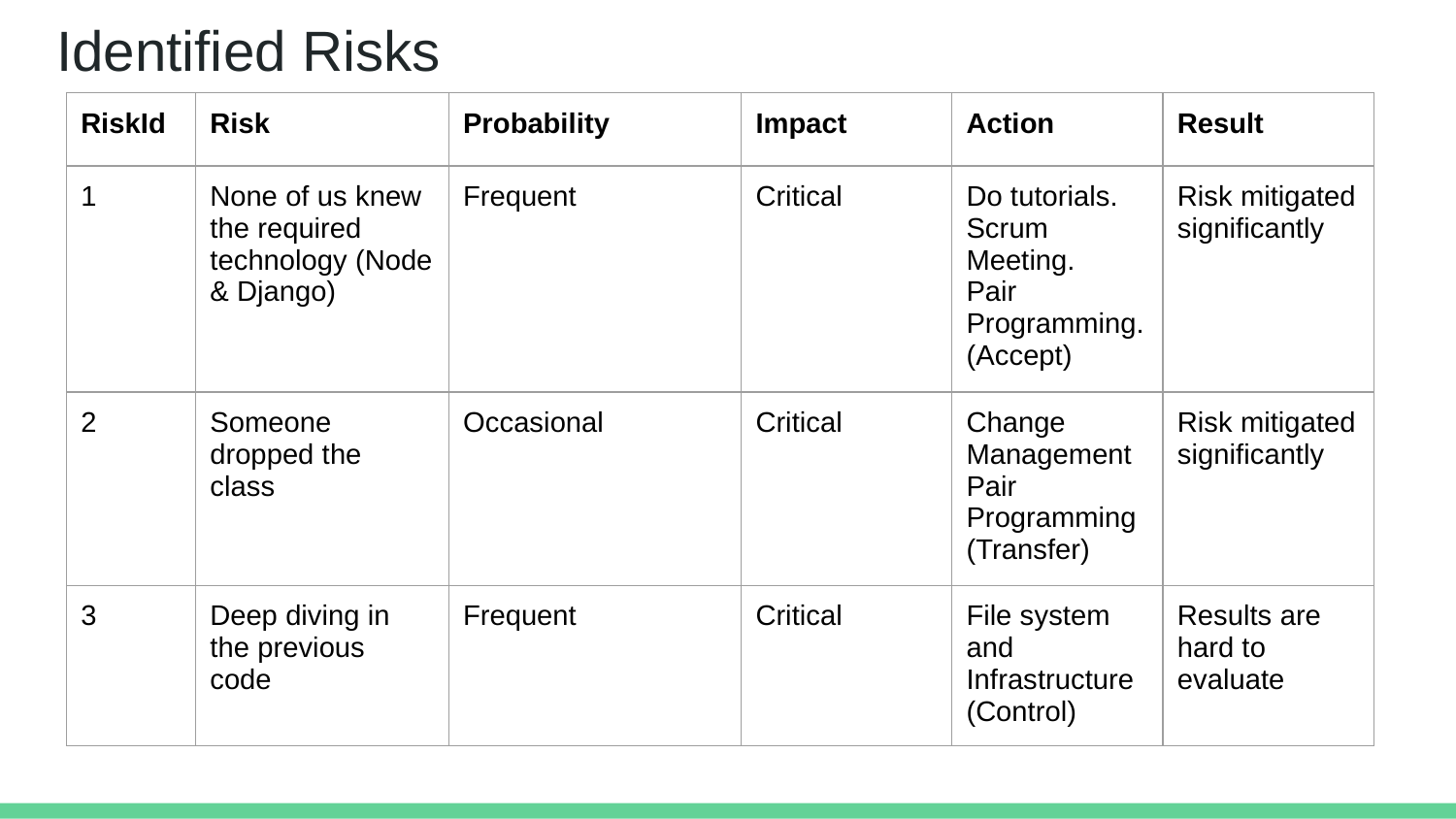

# Identified Risks
| RiskId | Risk | Probability | Impact | Action | Result |
| --- | --- | --- | --- | --- | --- |
| 1 | None of us knew the required technology (Node & Django) | Frequent | Critical | Do tutorials. Scrum Meeting. Pair Programming. (Accept) | Risk mitigated significantly |
| 2 | Someone dropped the class | Occasional | Critical | Change Management Pair Programming (Transfer) | Risk mitigated significantly |
| 3 | Deep diving in the previous code | Frequent | Critical | File system and Infrastructure (Control) | Results are hard to evaluate |